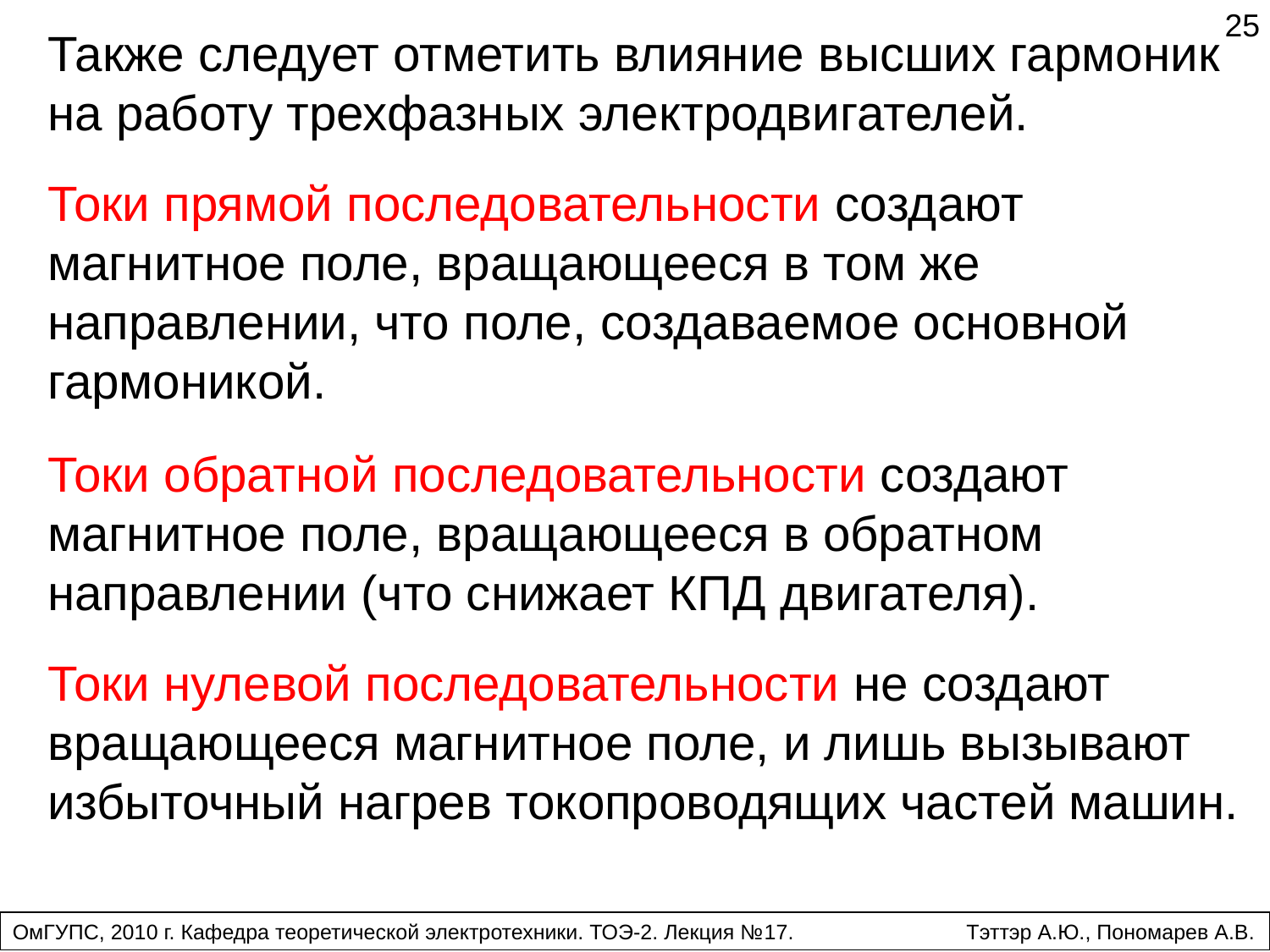

25
Также следует отметить влияние высших гармоник на работу трехфазных электродвигателей.
Токи прямой последовательности создают магнитное поле, вращающееся в том же направлении, что поле, создаваемое основной гармоникой.
Токи обратной последовательности создают магнитное поле, вращающееся в обратном направлении (что снижает КПД двигателя).
Токи нулевой последовательности не создают вращающееся магнитное поле, и лишь вызывают избыточный нагрев токопроводящих частей машин.
ОмГУПС, 2010 г. Кафедра теоретической электротехники. ТОЭ-2. Лекция №17.	           Тэттэр А.Ю., Пономарев А.В.